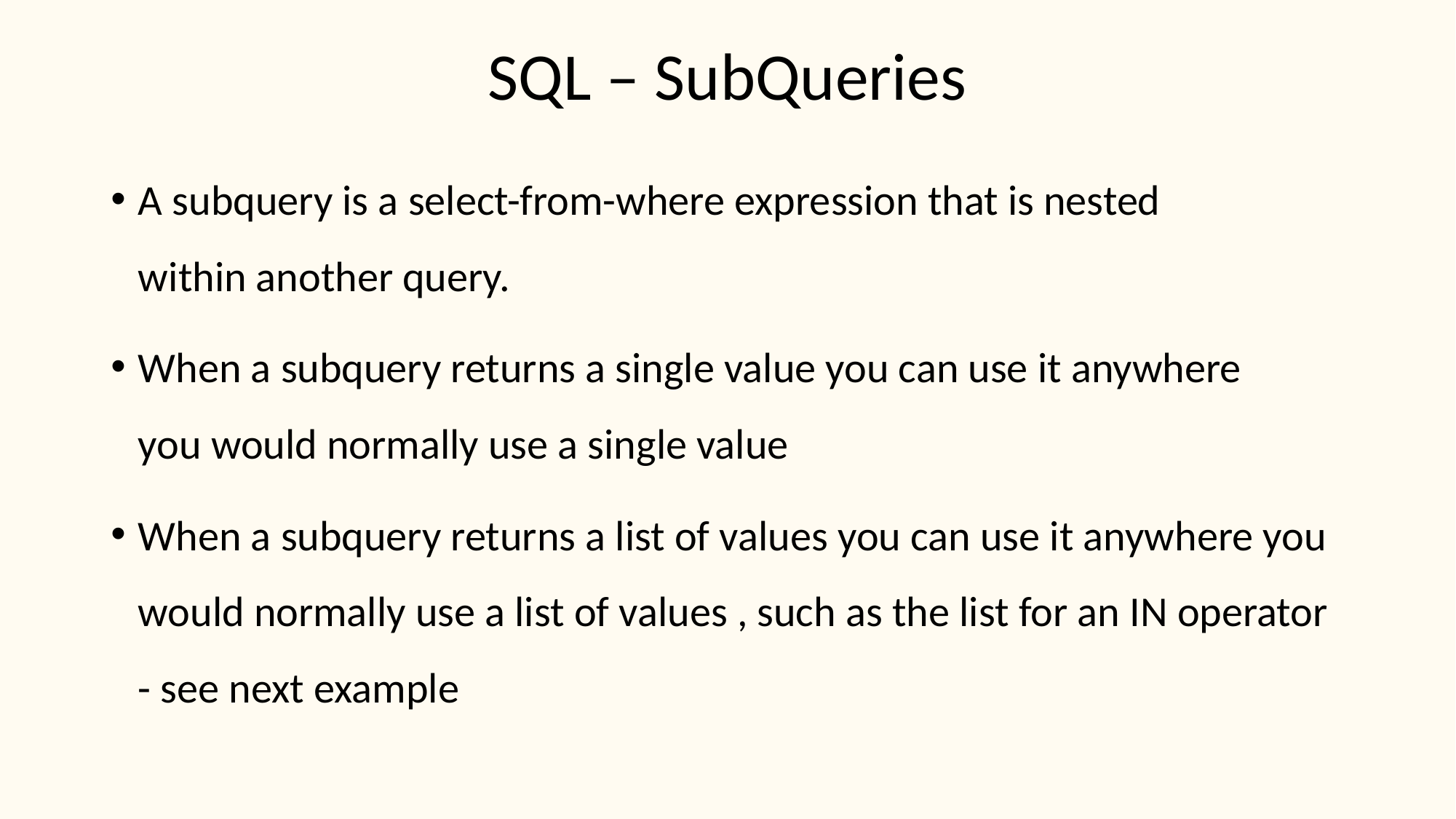

# SQL – SubQueries
A subquery is a select-from-where expression that is nested
within another query.
When a subquery returns a single value you can use it anywhere
you would normally use a single value
When a subquery returns a list of values you can use it anywhere you would normally use a list of values , such as the list for an IN operator
- see next example